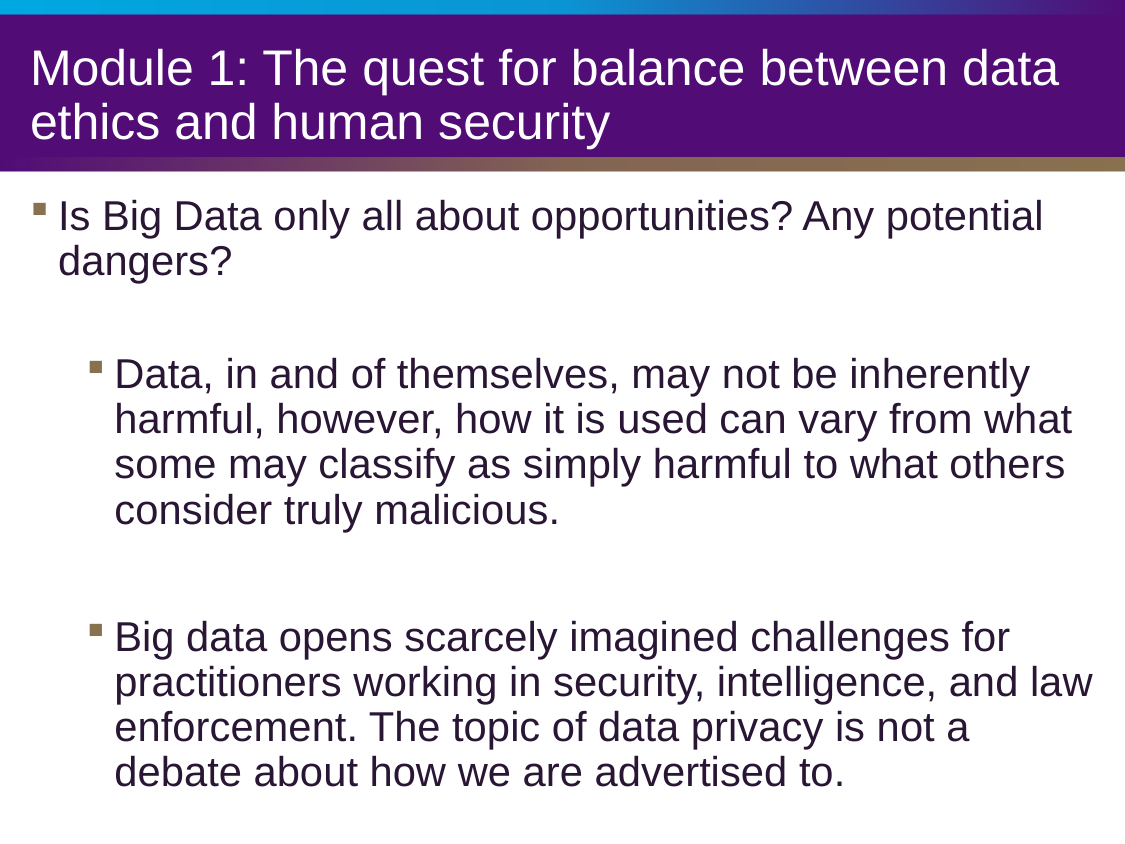

# Module 1: The quest for balance between data ethics and human security
Is Big Data only all about opportunities? Any potential dangers?

Data, in and of themselves, may not be inherently harmful, however, how it is used can vary from what some may classify as simply harmful to what others consider truly malicious.

Big data opens scarcely imagined challenges for practitioners working in security, intelligence, and law enforcement. The topic of data privacy is not a debate about how we are advertised to.